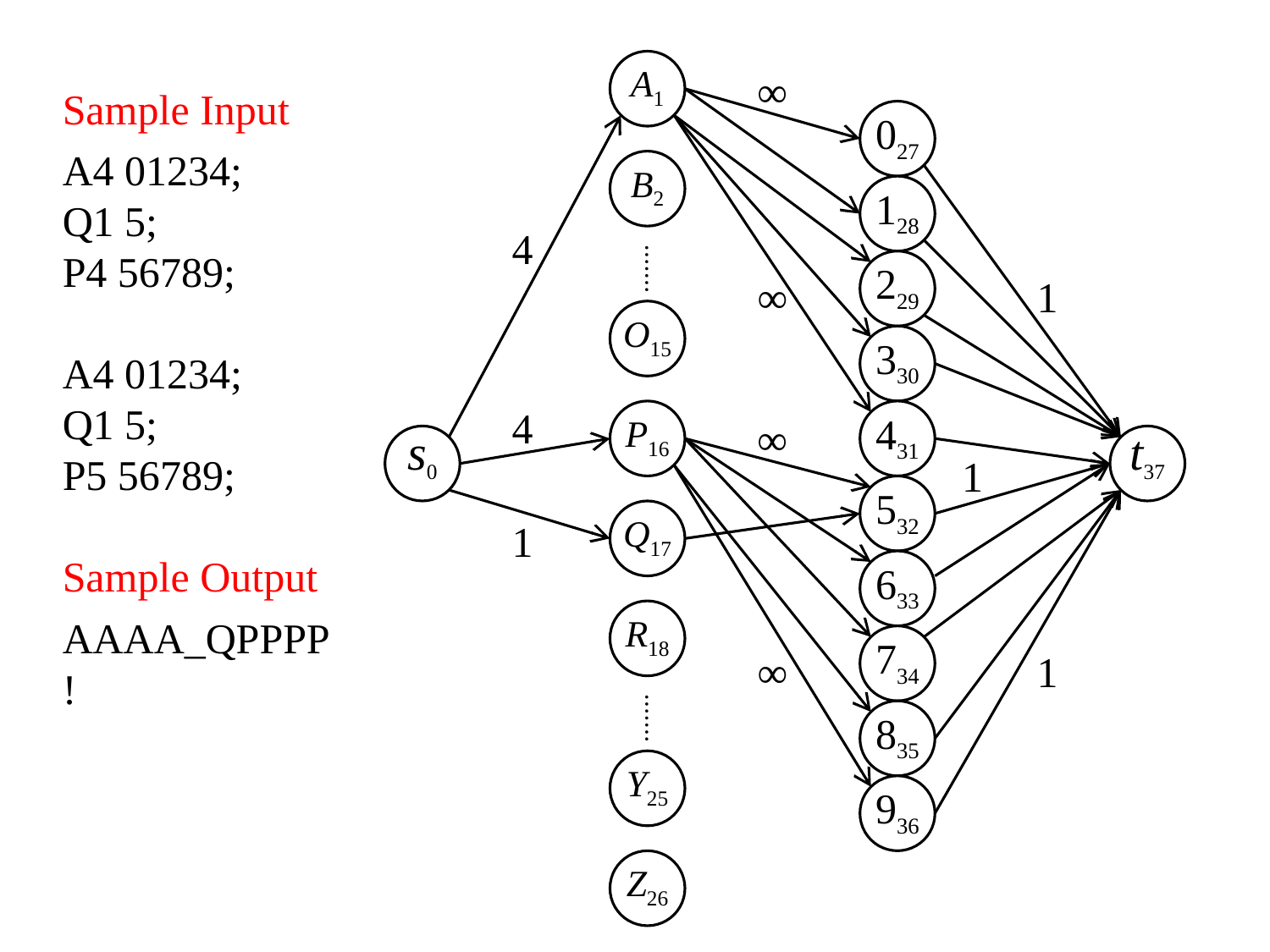

A1
Sample Input
A4 01234;
Q1 5;
P4 56789;

A4 01234;
Q1 5;
P5 56789;

Sample Output
AAAA_QPPPP
!
∞
027
B2
128
4
⦙
229
∞
1
O15
330
4
P16
431
s0
∞
t37
1
532
Q17
1
633
R18
734
∞
1
⦙
835
Y25
936
Z26